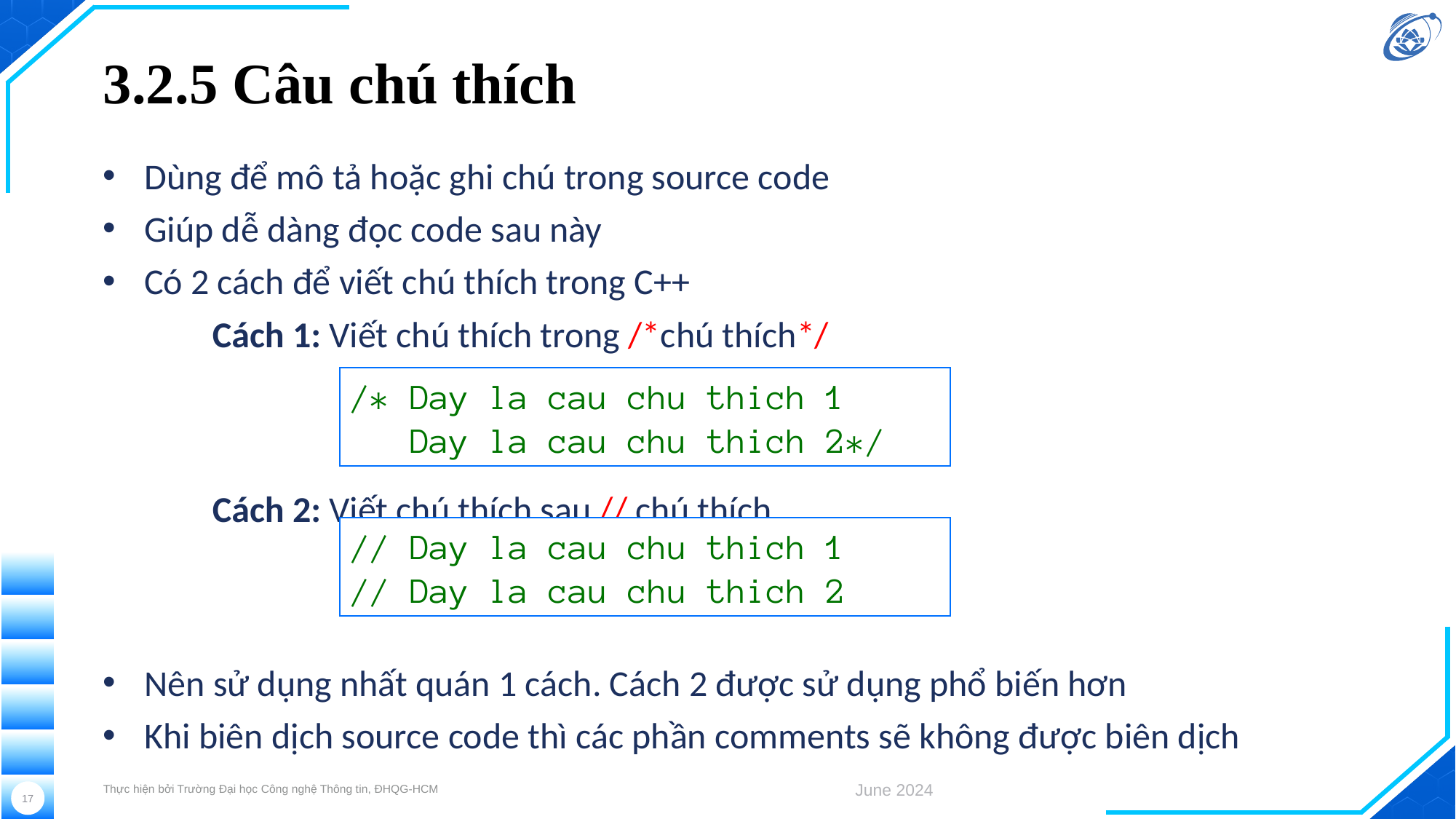

# 3.2.5 Câu chú thích
Dùng để mô tả hoặc ghi chú trong source code
Giúp dễ dàng đọc code sau này
Có 2 cách để viết chú thích trong C++
	Cách 1: Viết chú thích trong /*chú thích*/

	Cách 2: Viết chú thích sau // chú thích

Nên sử dụng nhất quán 1 cách. Cách 2 được sử dụng phổ biến hơn
Khi biên dịch source code thì các phần comments sẽ không được biên dịch
/* Day la cau chu thich 1
   Day la cau chu thich 2*/
// Day la cau chu thich 1
// Day la cau chu thich 2
Thực hiện bởi Trường Đại học Công nghệ Thông tin, ĐHQG-HCM
June 2024
17